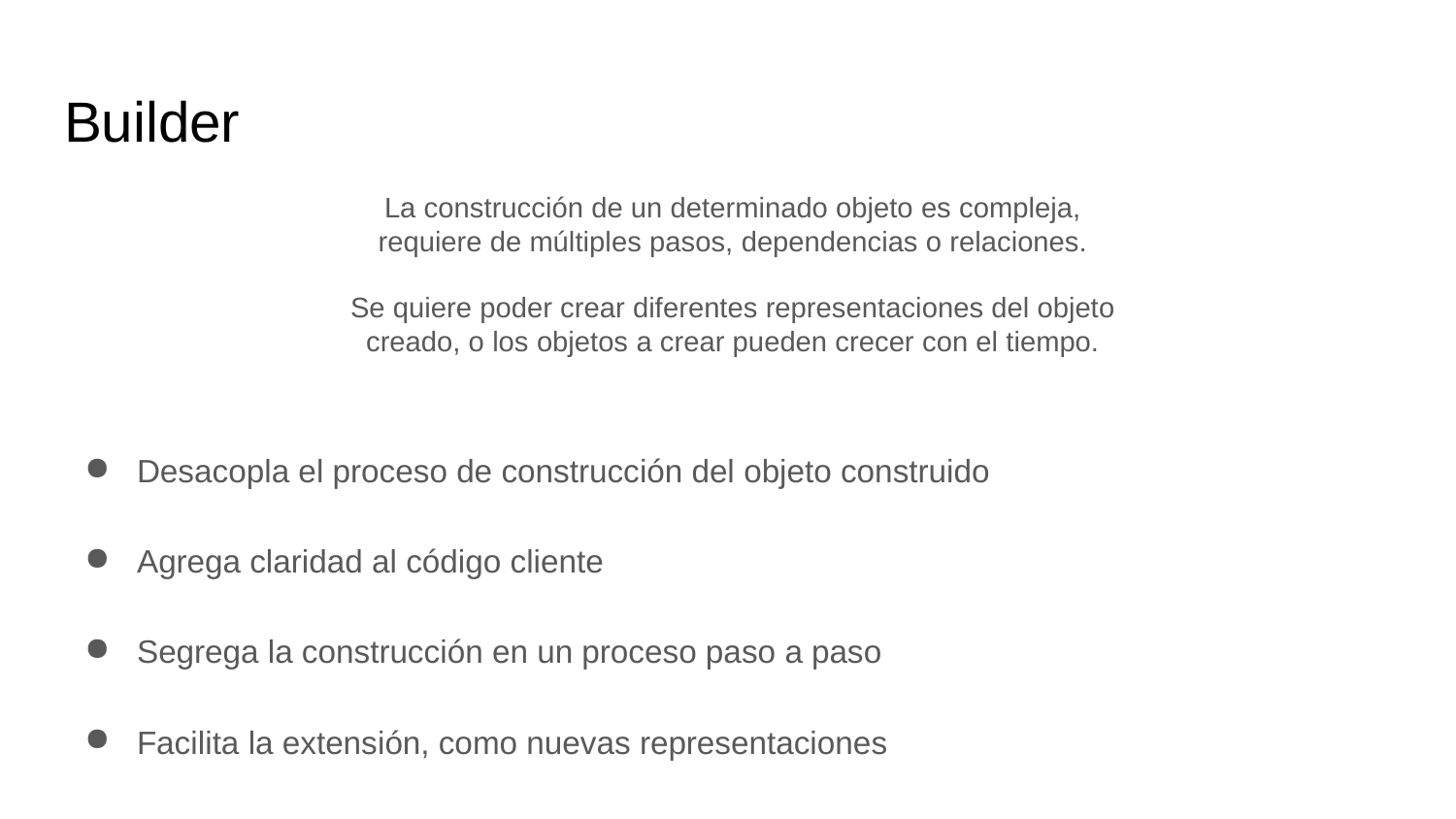

# Builder
La construcción de un determinado objeto es compleja, requiere de múltiples pasos, dependencias o relaciones.
Se quiere poder crear diferentes representaciones del objeto creado, o los objetos a crear pueden crecer con el tiempo.
Desacopla el proceso de construcción del objeto construido
Agrega claridad al código cliente
Segrega la construcción en un proceso paso a paso
Facilita la extensión, como nuevas representaciones